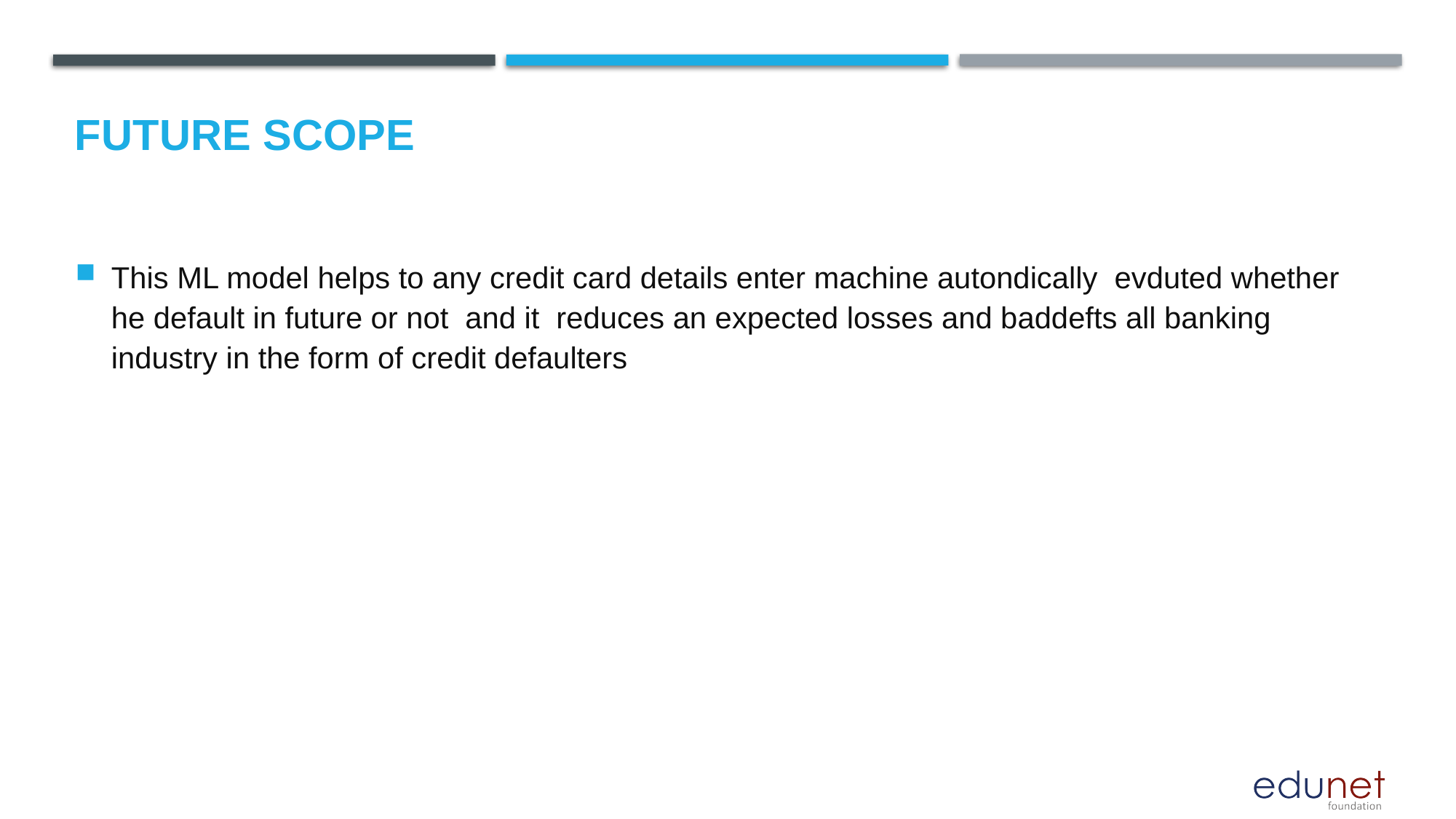

This ML model helps to any credit card details enter machine autondically  evduted whether he default in future or not  and it  reduces an expected losses and baddefts all banking industry in the form of credit defaulters
Future scope